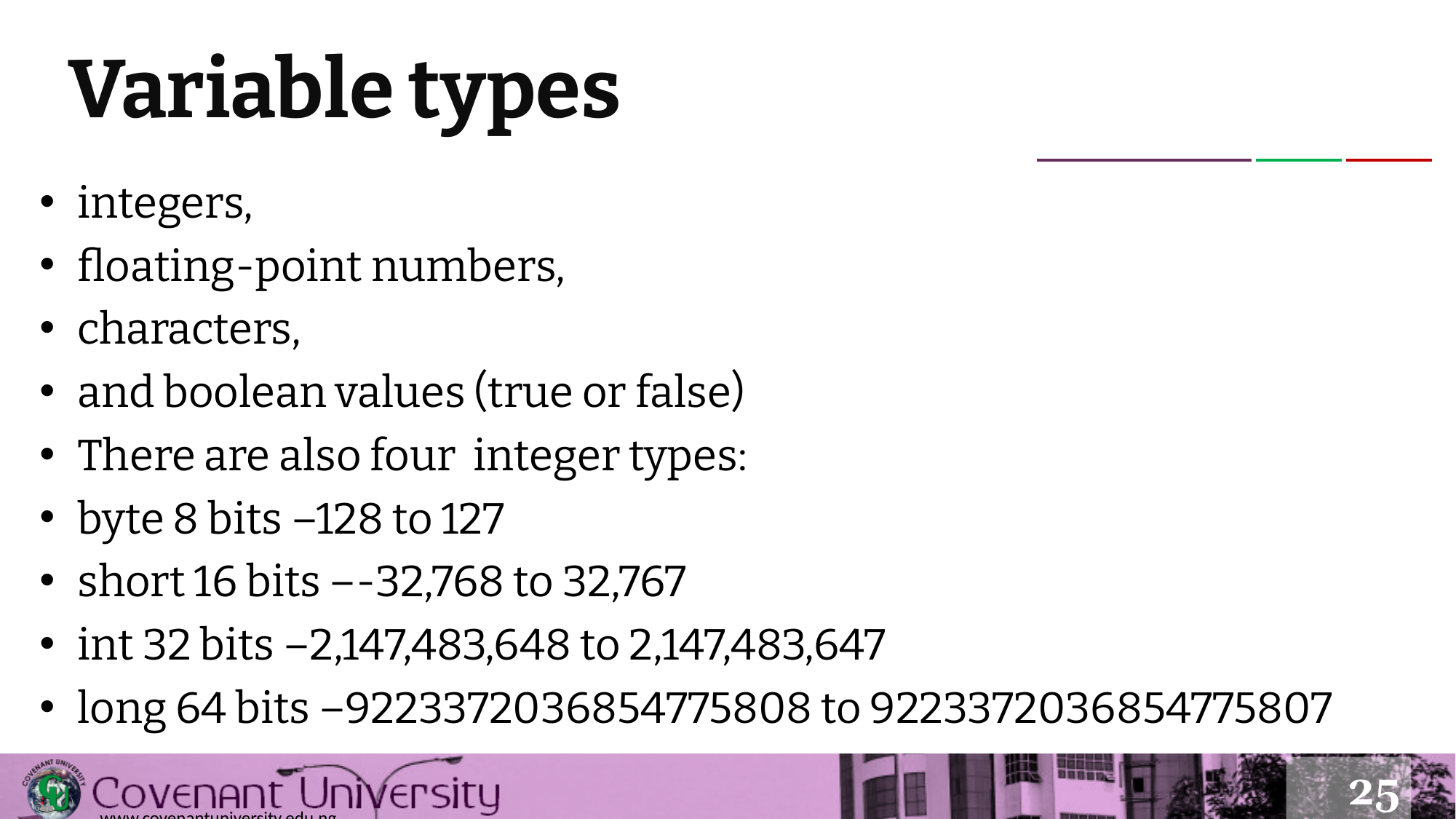

# Variable types
integers,
floating-point numbers,
characters,
and boolean values (true or false)
There are also four  integer types:
byte 8 bits –128 to 127
short 16 bits –-32,768 to 32,767
int 32 bits –2,147,483,648 to 2,147,483,647
long 64 bits –9223372036854775808 to 9223372036854775807